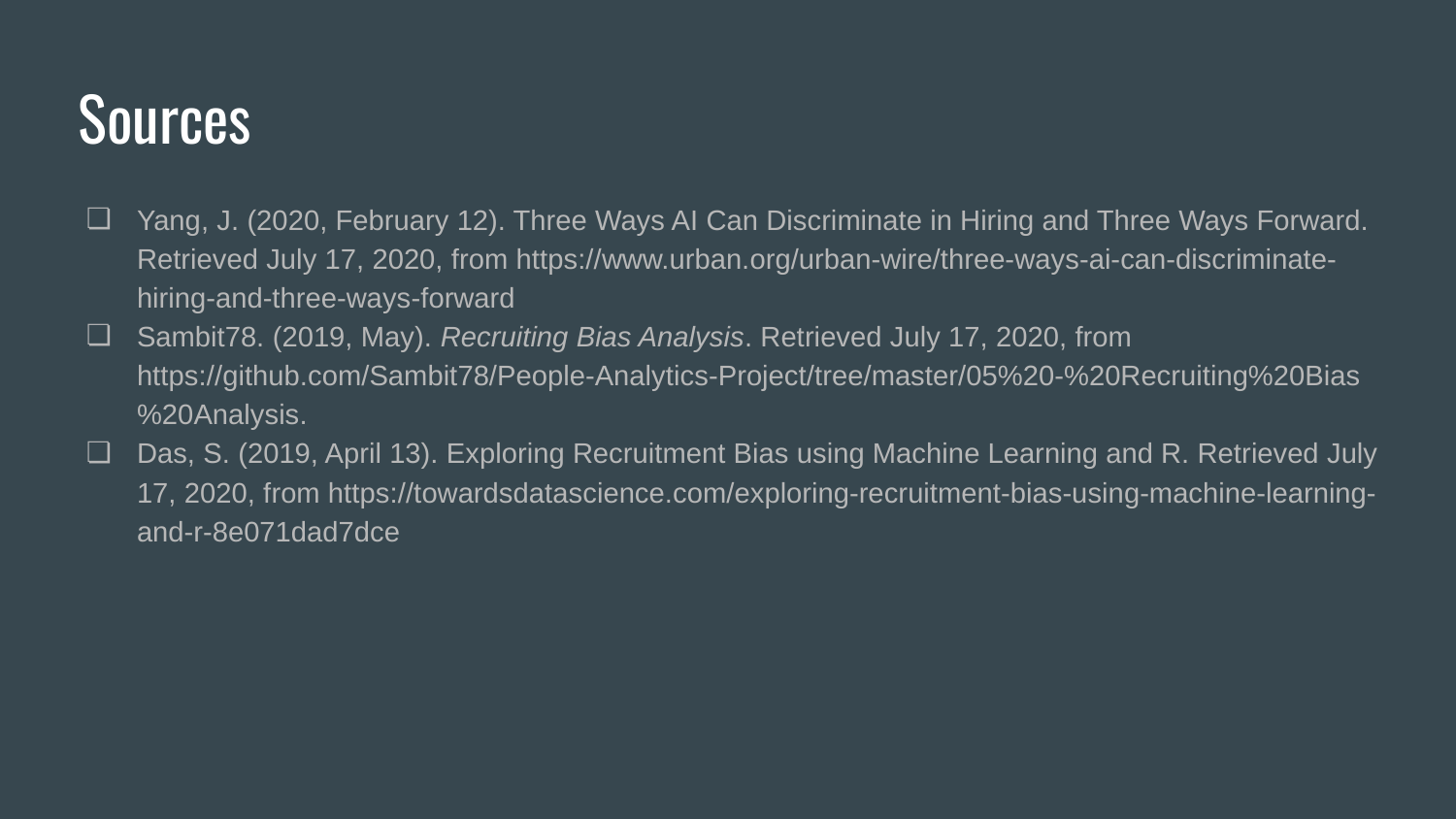

# Sources
Yang, J. (2020, February 12). Three Ways AI Can Discriminate in Hiring and Three Ways Forward. Retrieved July 17, 2020, from https://www.urban.org/urban-wire/three-ways-ai-can-discriminate-hiring-and-three-ways-forward
Sambit78. (2019, May). Recruiting Bias Analysis. Retrieved July 17, 2020, from https://github.com/Sambit78/People-Analytics-Project/tree/master/05%20-%20Recruiting%20Bias%20Analysis.
Das, S. (2019, April 13). Exploring Recruitment Bias using Machine Learning and R. Retrieved July 17, 2020, from https://towardsdatascience.com/exploring-recruitment-bias-using-machine-learning-and-r-8e071dad7dce